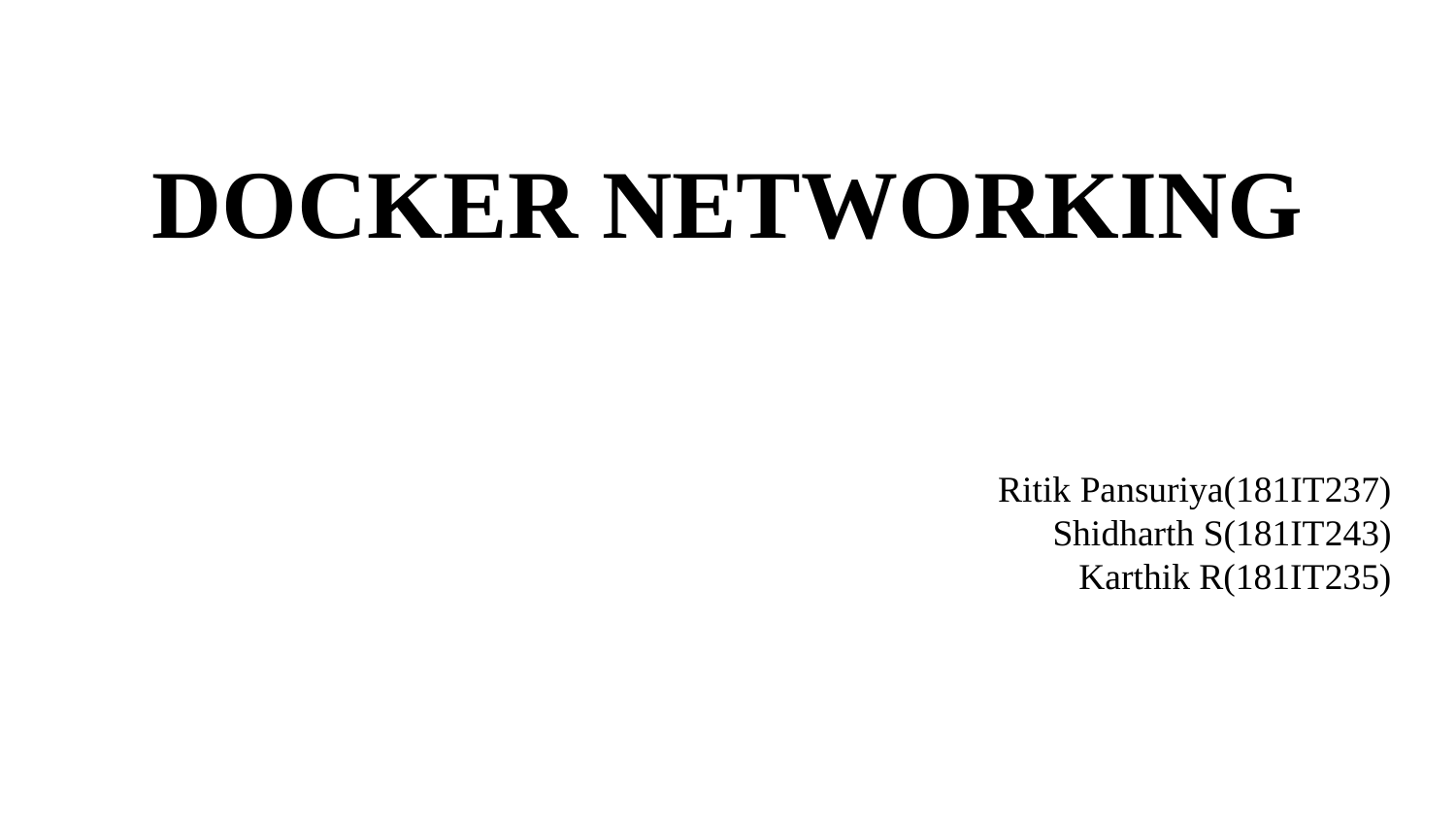

DOCKER NETWORKING
						     Ritik Pansuriya(181IT237)
				                                         Shidharth S(181IT243)
Karthik R(181IT235)